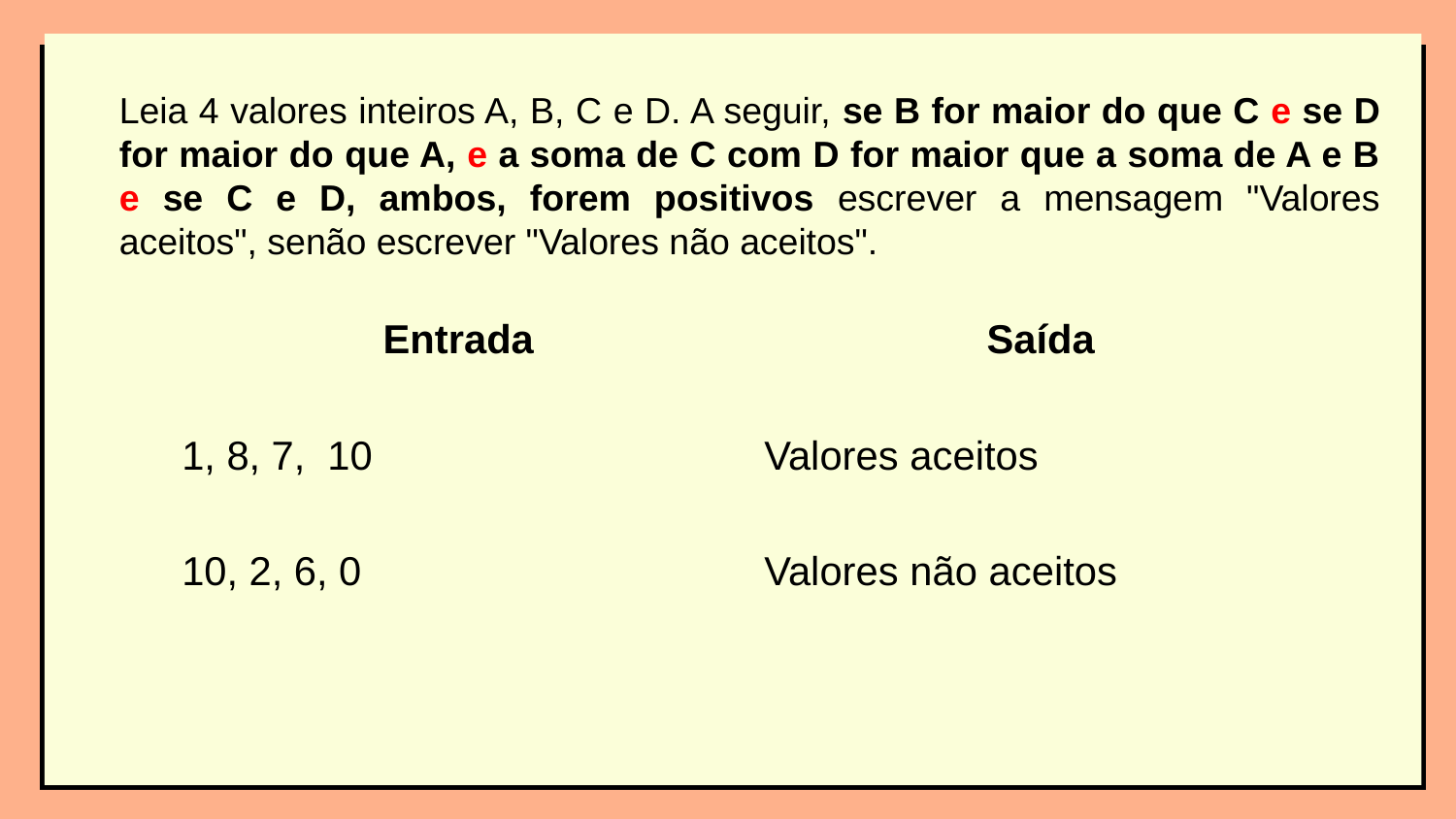

Leia 4 valores inteiros A, B, C e D. A seguir, se B for maior do que C e se D for maior do que A, e a soma de C com D for maior que a soma de A e B e se C e D, ambos, forem positivos escrever a mensagem "Valores aceitos", senão escrever "Valores não aceitos".

| Entrada | Saída |
| --- | --- |
| 1, 8, 7, 10 | Valores aceitos |
| 10, 2, 6, 0 | Valores não aceitos |